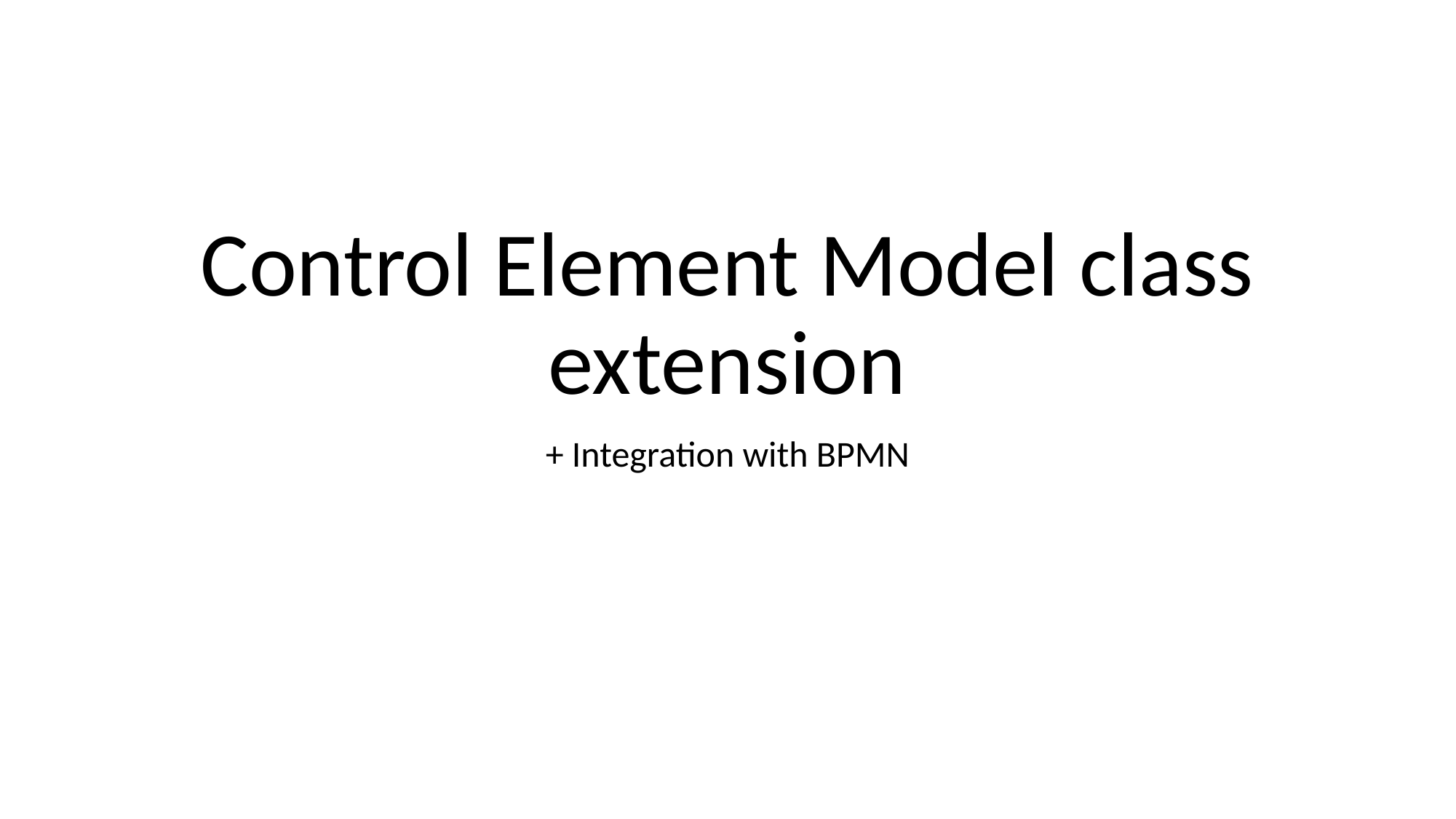

# Control Element Model class extension
+ Integration with BPMN